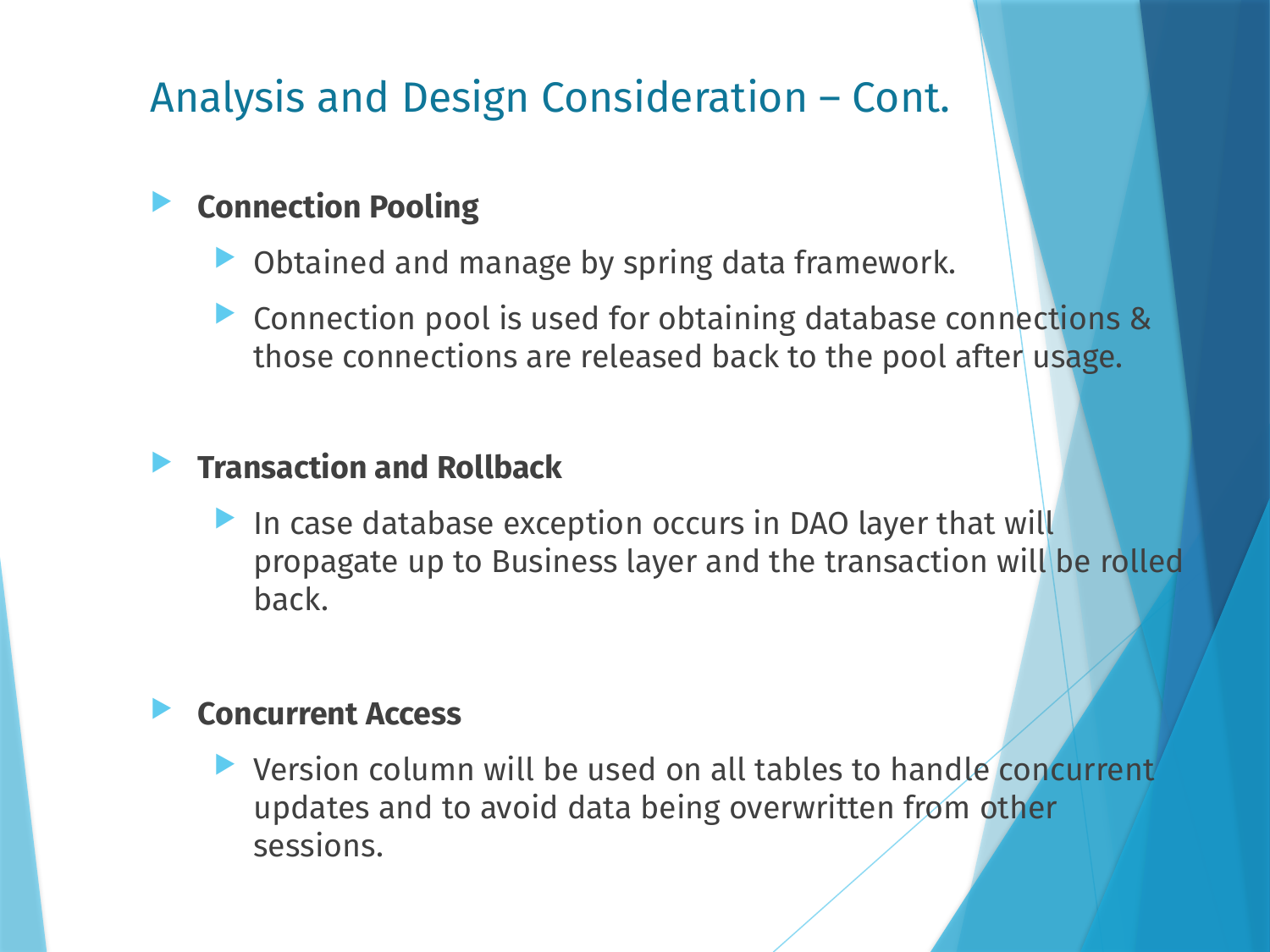

# Analysis and Design Consideration – Cont.
Connection Pooling
Obtained and manage by spring data framework.
Connection pool is used for obtaining database connections & those connections are released back to the pool after usage.

Transaction and Rollback
In case database exception occurs in DAO layer that will propagate up to Business layer and the transaction will be rolled back.

Concurrent Access
Version column will be used on all tables to handle concurrent updates and to avoid data being overwritten from other sessions.